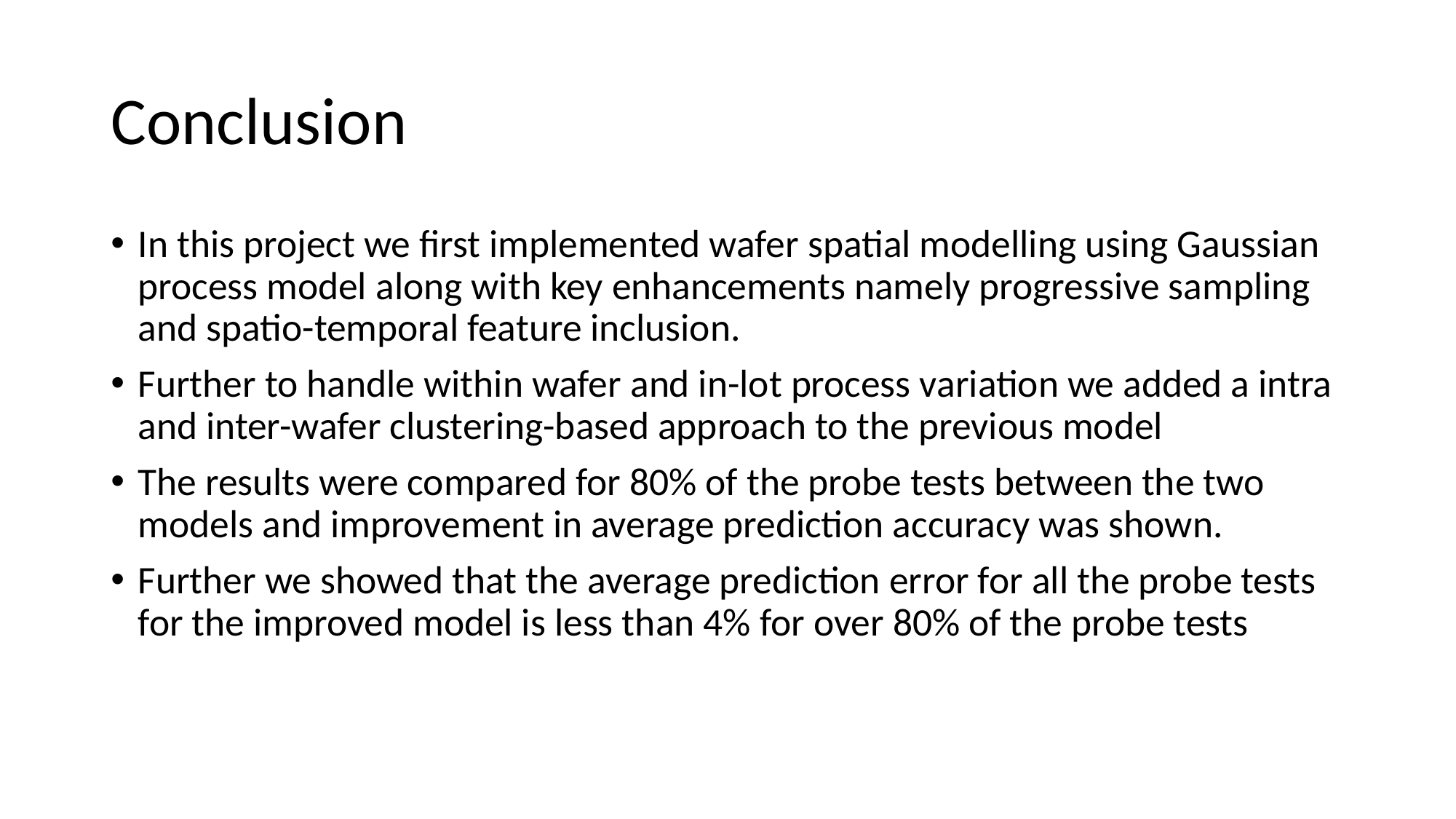

# Conclusion
In this project we first implemented wafer spatial modelling using Gaussian process model along with key enhancements namely progressive sampling and spatio-temporal feature inclusion.
Further to handle within wafer and in-lot process variation we added a intra and inter-wafer clustering-based approach to the previous model
The results were compared for 80% of the probe tests between the two models and improvement in average prediction accuracy was shown.
Further we showed that the average prediction error for all the probe tests for the improved model is less than 4% for over 80% of the probe tests